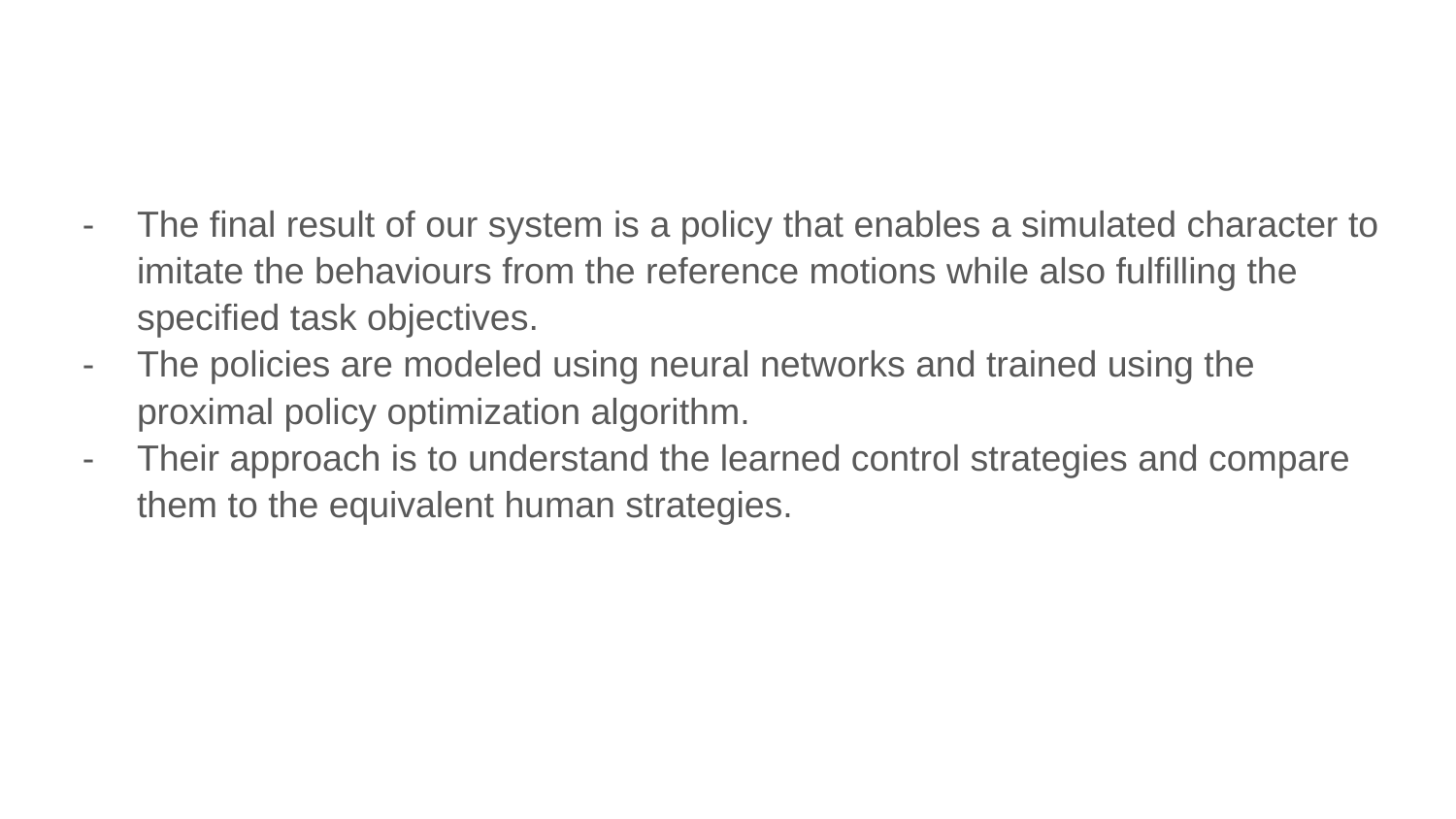

#
The final result of our system is a policy that enables a simulated character to imitate the behaviours from the reference motions while also fulfilling the specified task objectives.
The policies are modeled using neural networks and trained using the proximal policy optimization algorithm.
Their approach is to understand the learned control strategies and compare them to the equivalent human strategies.